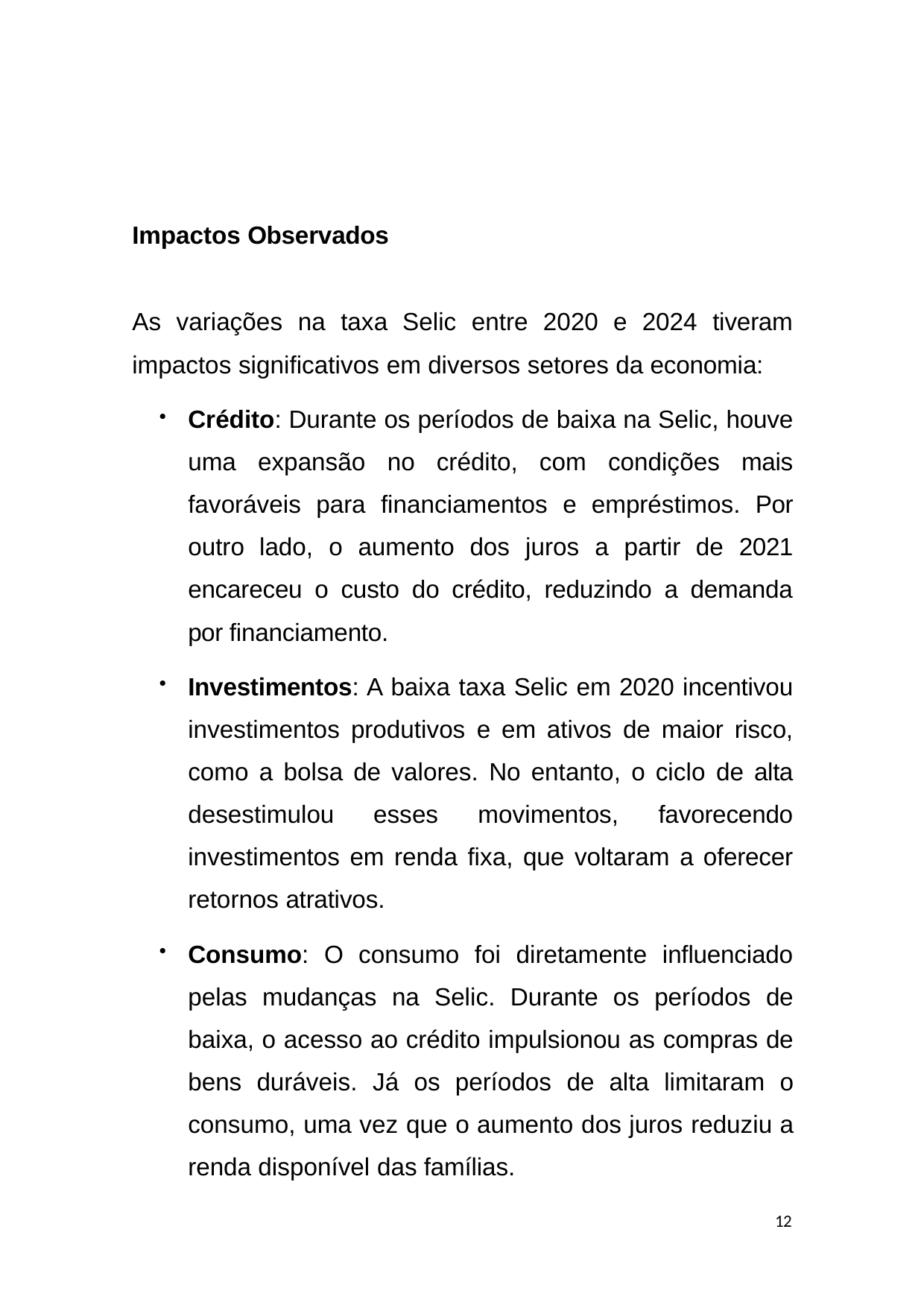

Impactos Observados

As  variações  na  taxa Selic  entre  2020  e  2024  tiveram impactos significativos em diversos setores da economia:
Crédito: Durante os períodos de baixa na Selic, houve uma  expansão  no  crédito,  com  condições  mais favoráveis para financiamentos e empréstimos. Por outro lado,  o  aumento  dos  juros  a  partir  de  2021 encareceu o custo do crédito, reduzindo a demanda por financiamento.
Investimentos: A baixa taxa Selic em 2020 incentivou investimentos produtivos e em ativos de maior risco, como a bolsa de valores. No entanto, o ciclo de alta desestimulou   esses   movimentos,   favorecendo investimentos em renda fixa, que voltaram a oferecer retornos atrativos.
Consumo: O consumo foi diretamente influenciado pelas mudanças na Selic. Durante os períodos de baixa, o acesso ao crédito impulsionou as compras de bens duráveis. Já os períodos de alta limitaram o consumo, uma vez que o aumento dos juros reduziu a renda disponível das famílias.
12